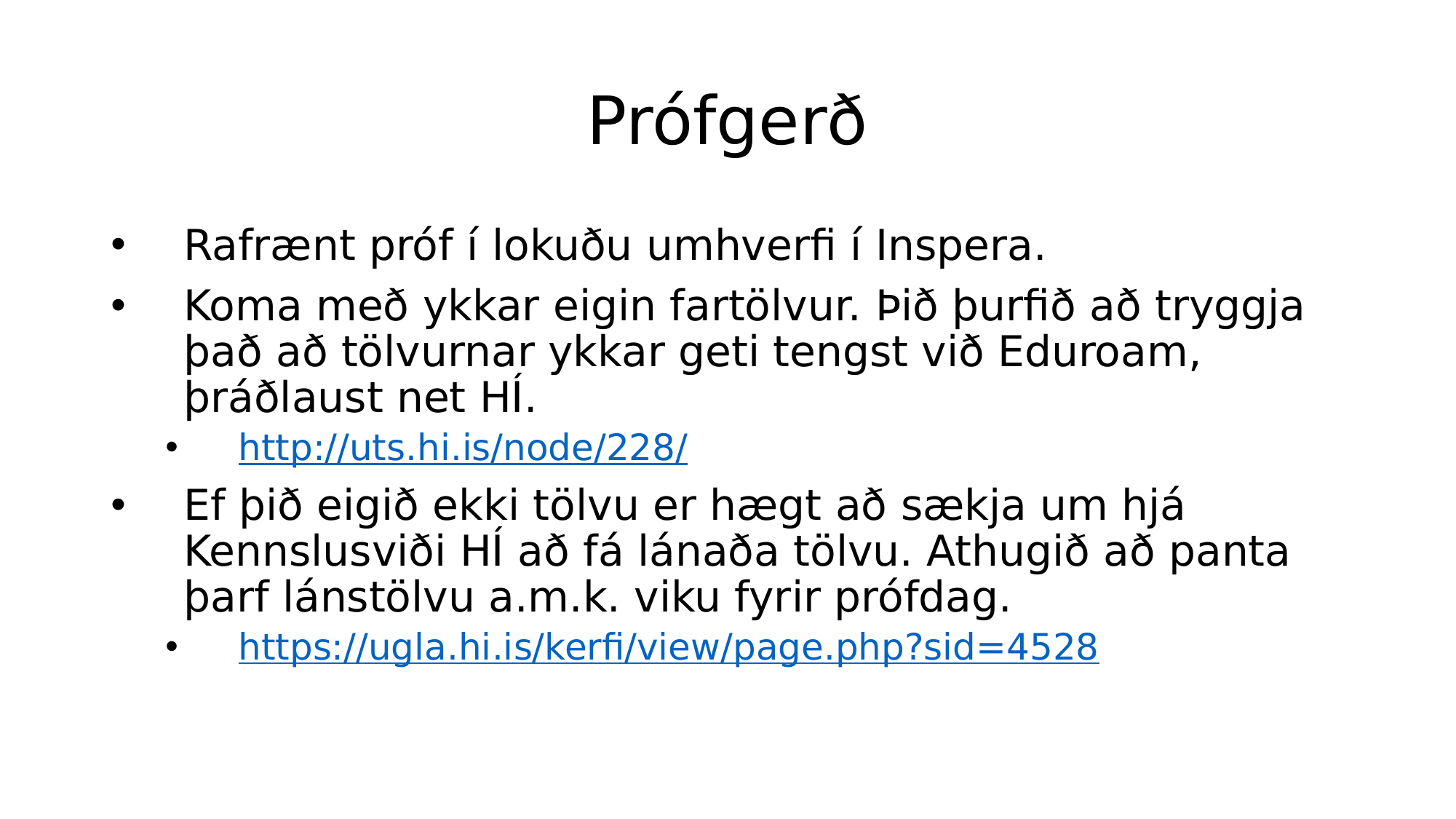

# Prófgerð
Rafrænt próf í lokuðu umhverfi í Inspera.
Koma með ykkar eigin fartölvur. Þið þurfið að tryggja það að tölvurnar ykkar geti tengst við Eduroam, þráðlaust net HÍ.
http://uts.hi.is/node/228/
Ef þið eigið ekki tölvu er hægt að sækja um hjá Kennslusviði HÍ að fá lánaða tölvu. Athugið að panta þarf lánstölvu a.m.k. viku fyrir prófdag.
https://ugla.hi.is/kerfi/view/page.php?sid=4528